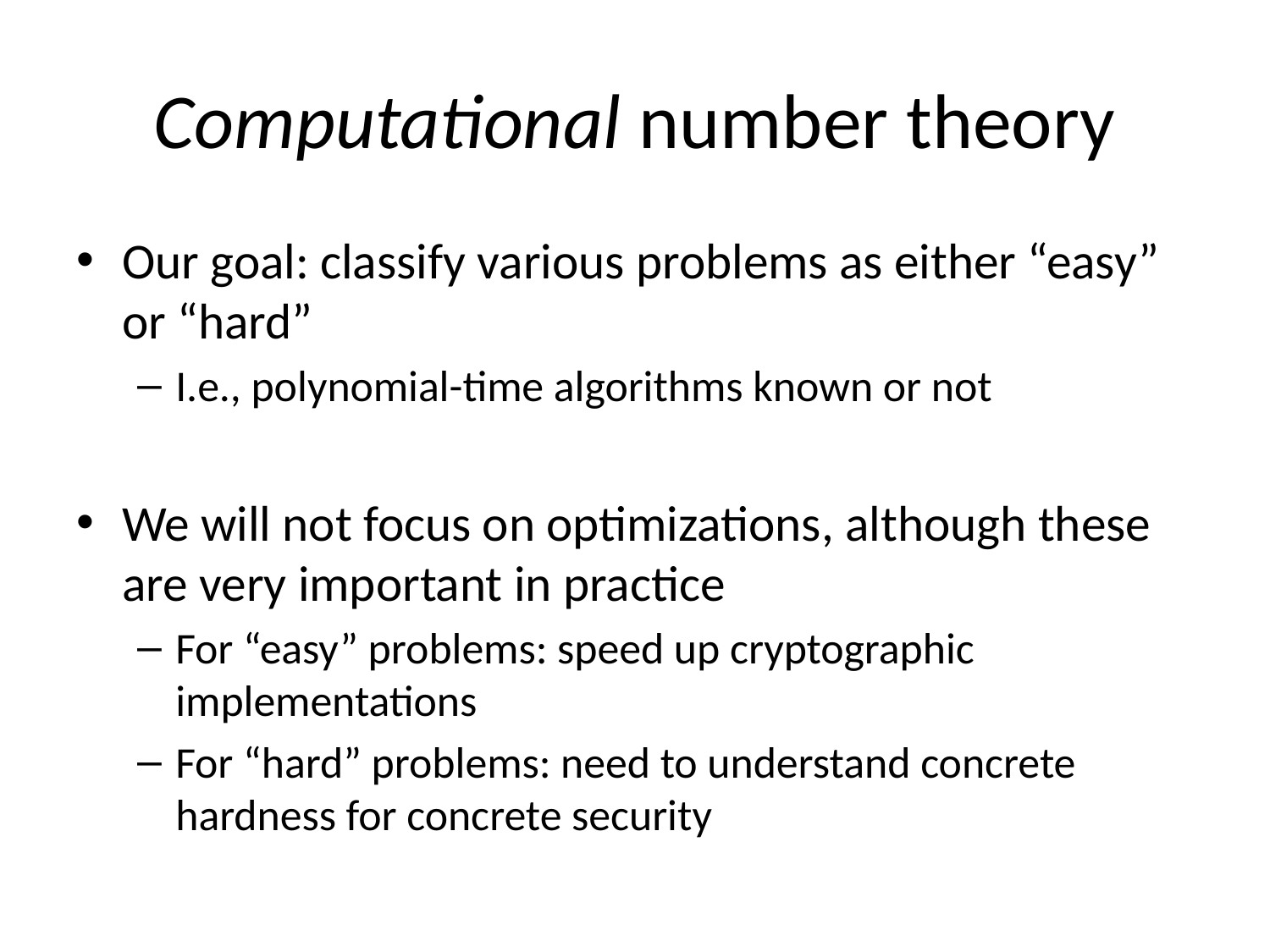

# Computational number theory
Our goal: classify various problems as either “easy” or “hard”
I.e., polynomial-time algorithms known or not

We will not focus on optimizations, although these are very important in practice
For “easy” problems: speed up cryptographic implementations
For “hard” problems: need to understand concrete hardness for concrete security